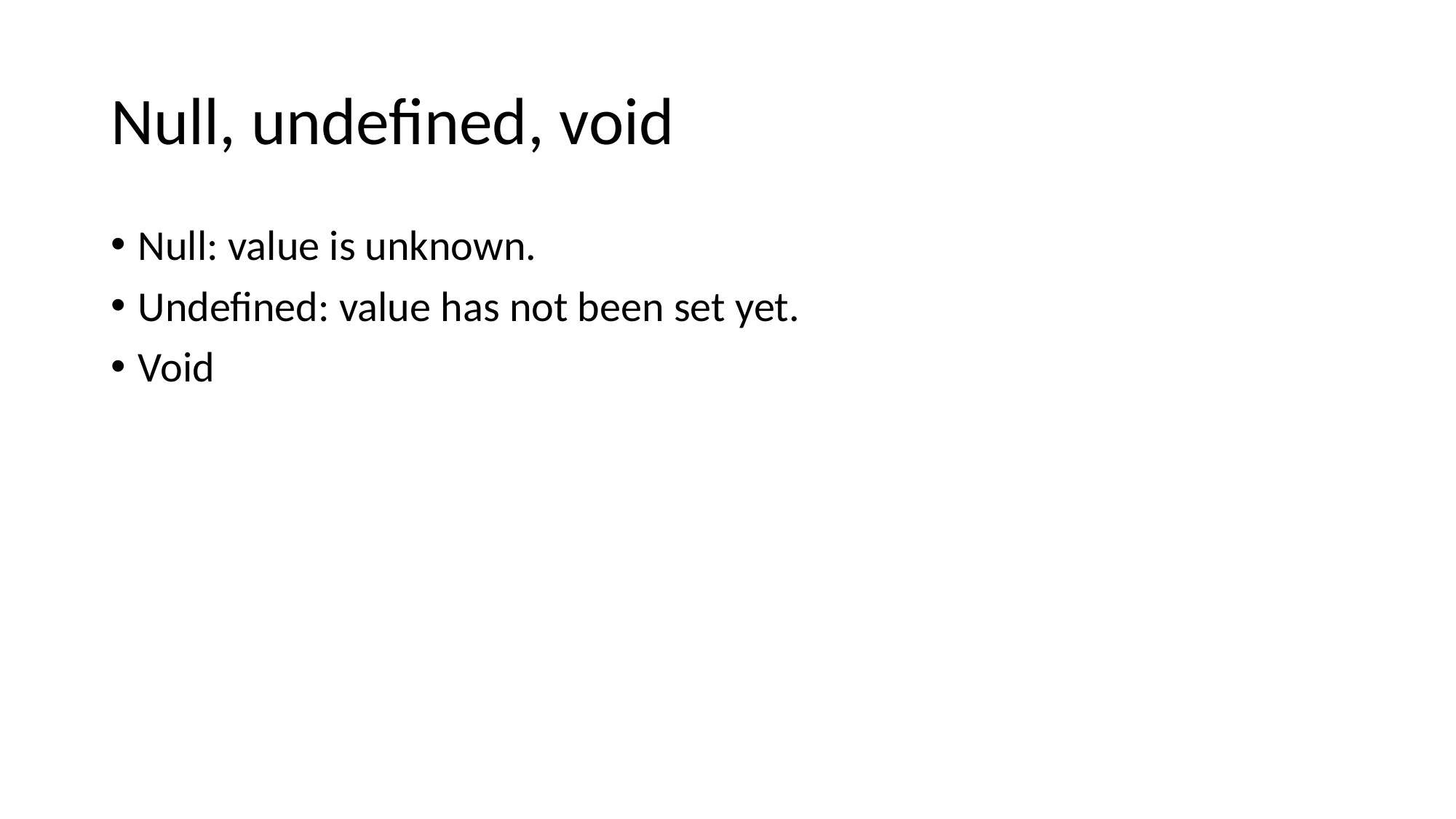

# Null, undefined, void
Null: value is unknown.
Undefined: value has not been set yet.
Void